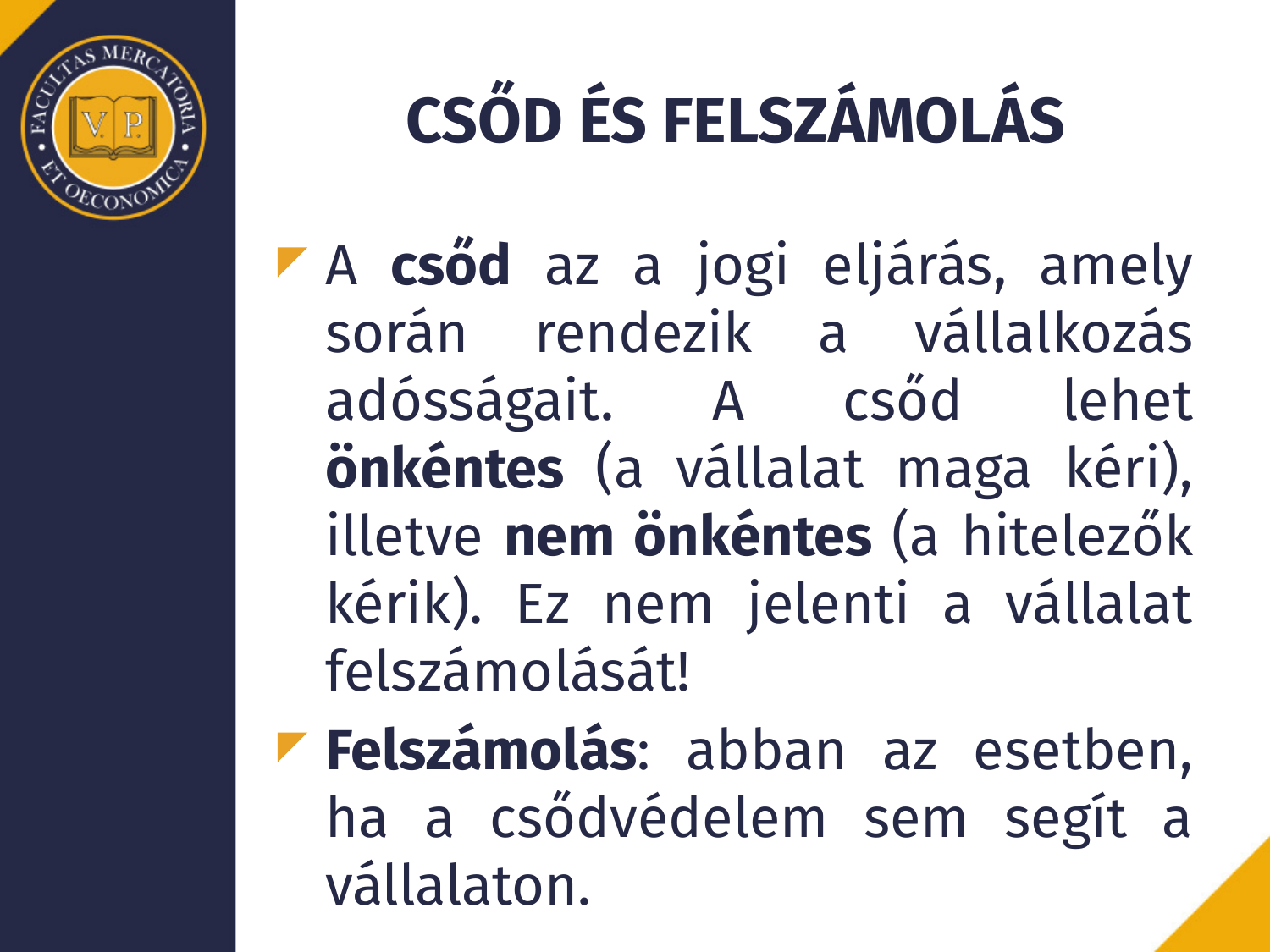

# CSŐD ÉS FELSZÁMOLÁS
A csőd az a jogi eljárás, amely során rendezik a vállalkozás adósságait. A csőd lehet önkéntes (a vállalat maga kéri), illetve nem önkéntes (a hitelezők kérik). Ez nem jelenti a vállalat felszámolását!
Felszámolás: abban az esetben, ha a csődvédelem sem segít a vállalaton.